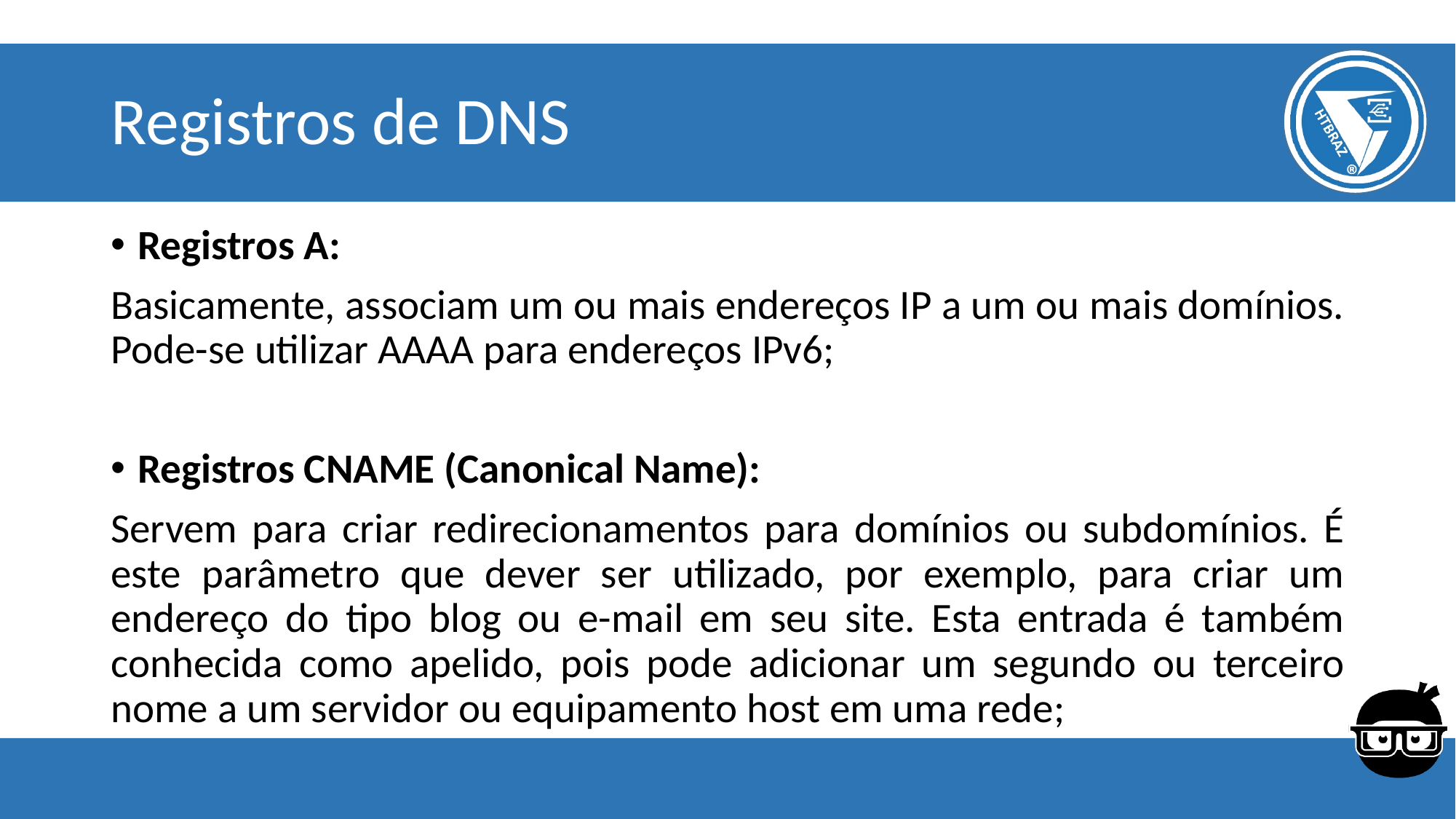

# Registros de DNS
Registros A:
Basicamente, associam um ou mais endereços IP a um ou mais domínios. Pode-se utilizar AAAA para endereços IPv6;

Registros CNAME (Canonical Name):
Servem para criar redirecionamentos para domínios ou subdomínios. É este parâmetro que dever ser utilizado, por exemplo, para criar um endereço do tipo blog ou e-mail em seu site. Esta entrada é também conhecida como apelido, pois pode adicionar um segundo ou terceiro nome a um servidor ou equipamento host em uma rede;